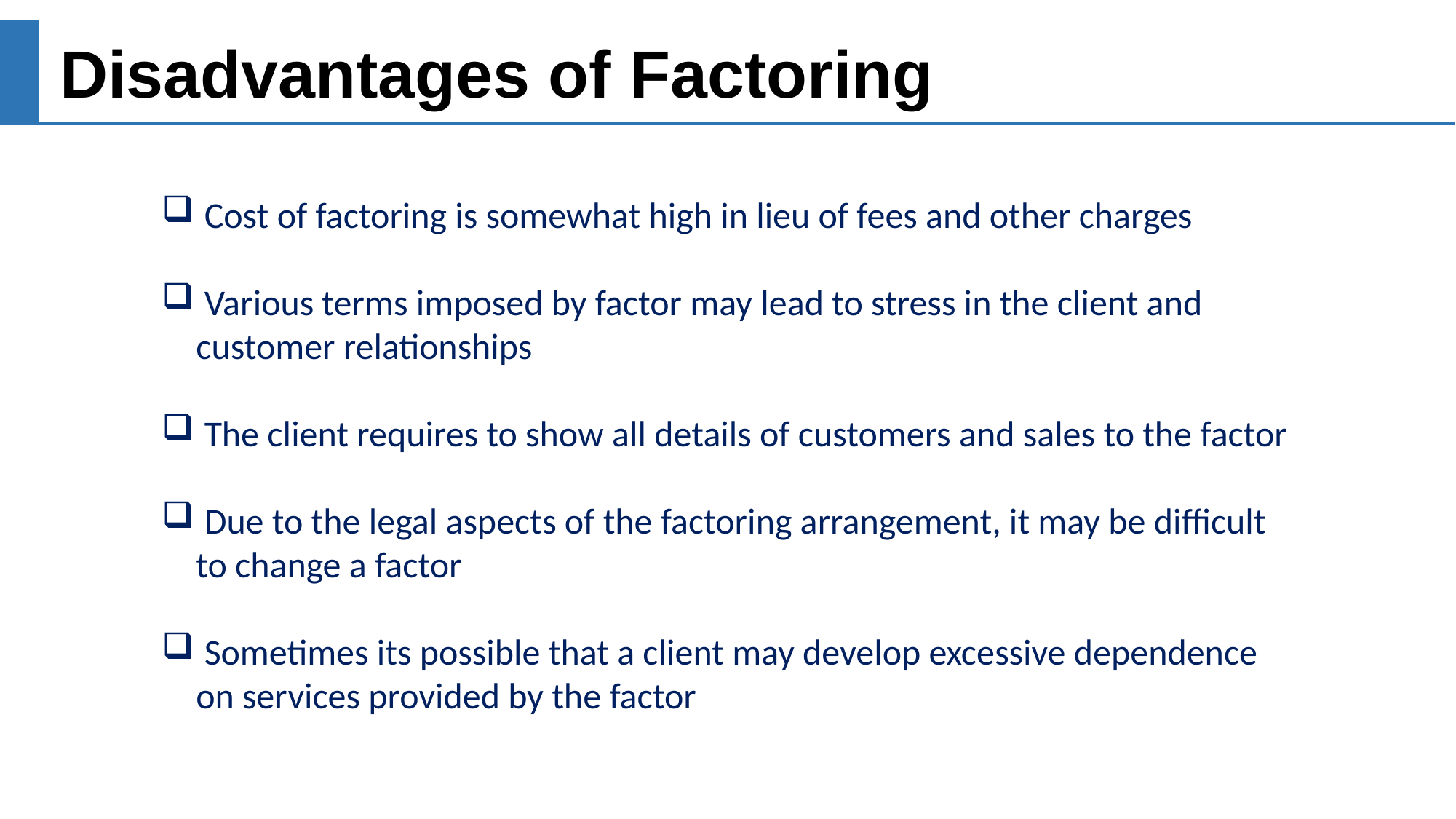

Disadvantages of Factoring
 Cost of factoring is somewhat high in lieu of fees and other charges

 Various terms imposed by factor may lead to stress in the client and customer relationships

 The client requires to show all details of customers and sales to the factor

 Due to the legal aspects of the factoring arrangement, it may be difficult to change a factor

 Sometimes its possible that a client may develop excessive dependence on services provided by the factor